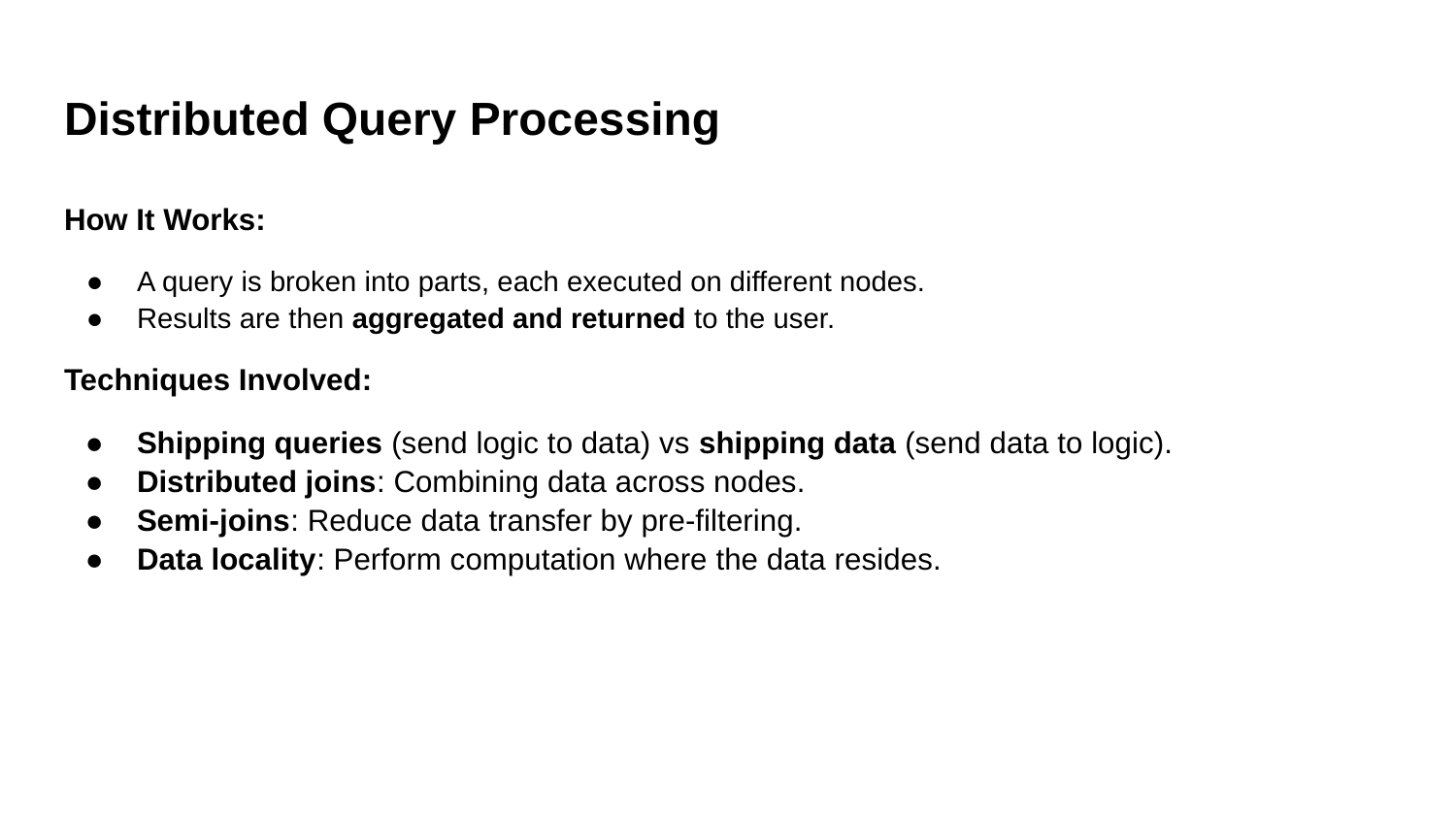

# Distributed Query Processing

How It Works:
A query is broken into parts, each executed on different nodes.
Results are then aggregated and returned to the user.
Techniques Involved:
Shipping queries (send logic to data) vs shipping data (send data to logic).
Distributed joins: Combining data across nodes.
Semi-joins: Reduce data transfer by pre-filtering.
Data locality: Perform computation where the data resides.